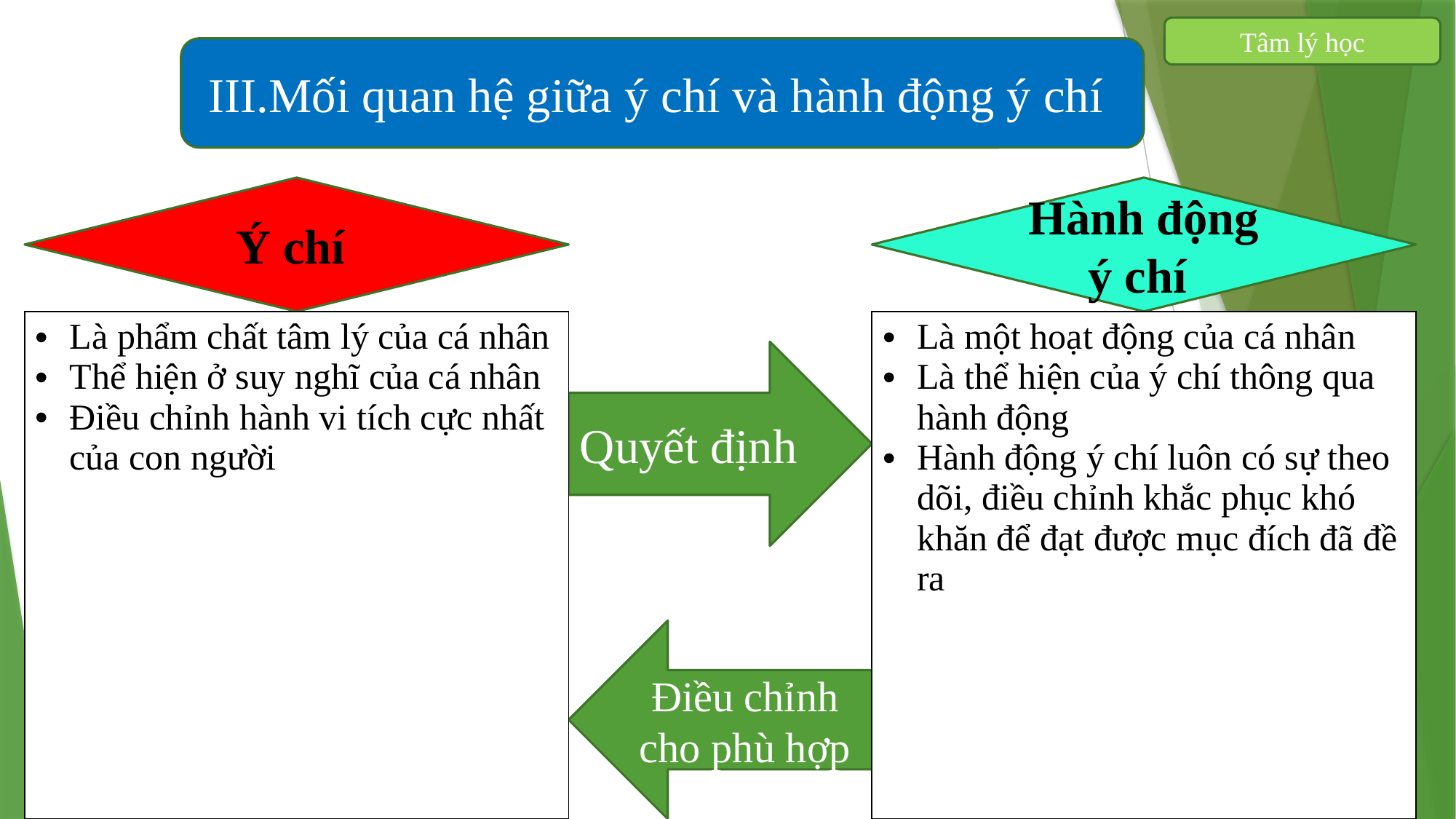

Tâm lý học
III.Mối quan hệ giữa ý chí và hành động ý chí
Ý chí
Hành động ý chí
| Là phẩm chất tâm lý của cá nhân Thể hiện ở suy nghĩ của cá nhân Điều chỉnh hành vi tích cực nhất của con người |
| --- |
| Là một hoạt động của cá nhân Là thể hiện của ý chí thông qua hành động Hành động ý chí luôn có sự theo dõi, điều chỉnh khắc phục khó khăn để đạt được mục đích đã đề ra |
| --- |
Quyết định
Điều chỉnh cho phù hợp